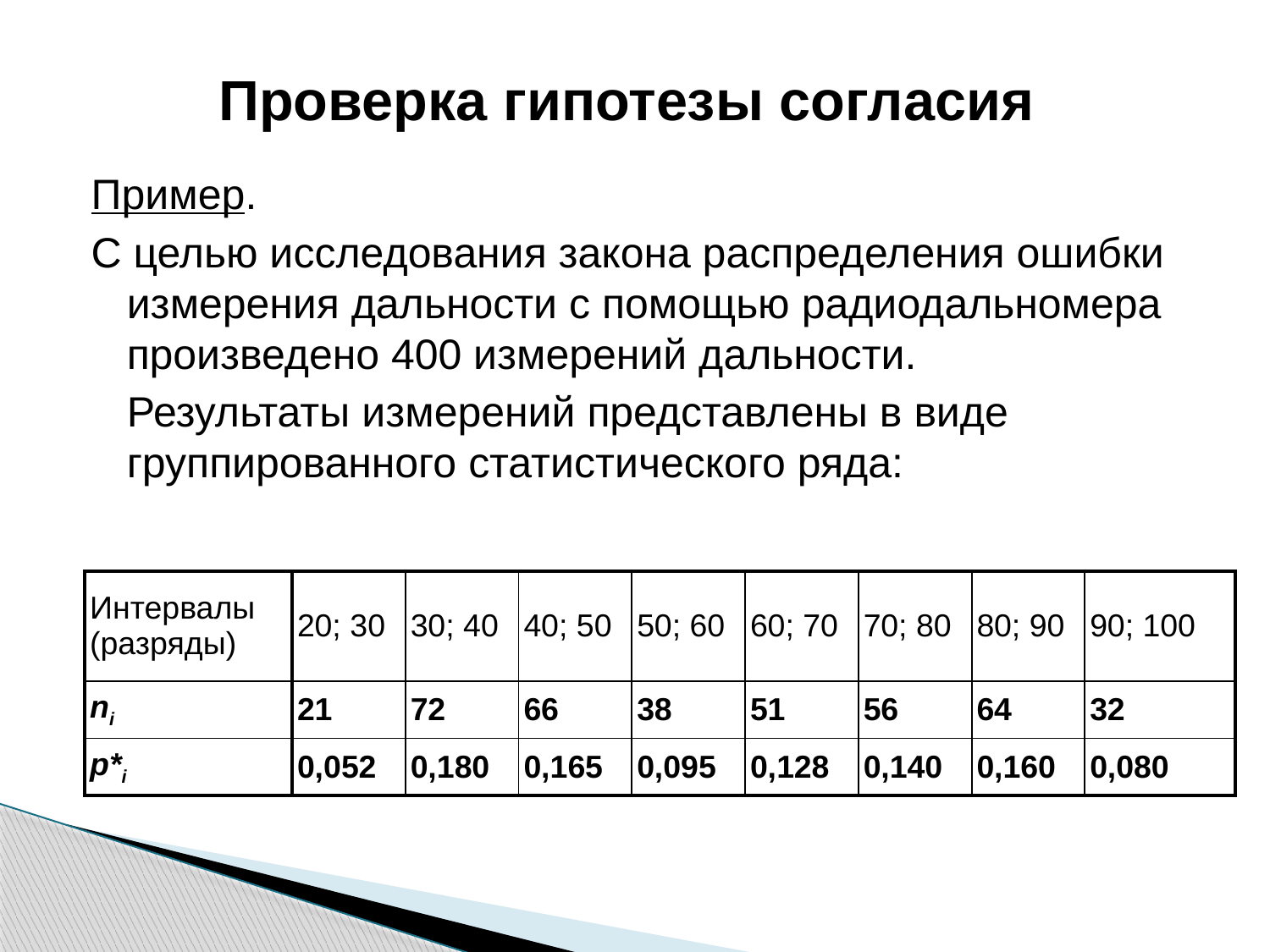

# Проверка гипотезы согласия
Пример.
С целью исследования закона распределения ошибки измерения дальности с помощью радиодальномера произведено 400 измерений дальности.
	Результаты измерений представлены в виде группированного статистического ряда:
| Интервалы (разряды) | 20; 30 | 30; 40 | 40; 50 | 50; 60 | 60; 70 | 70; 80 | 80; 90 | 90; 100 |
| --- | --- | --- | --- | --- | --- | --- | --- | --- |
| ni | 21 | 72 | 66 | 38 | 51 | 56 | 64 | 32 |
| p\*i | 0,052 | 0,180 | 0,165 | 0,095 | 0,128 | 0,140 | 0,160 | 0,080 |